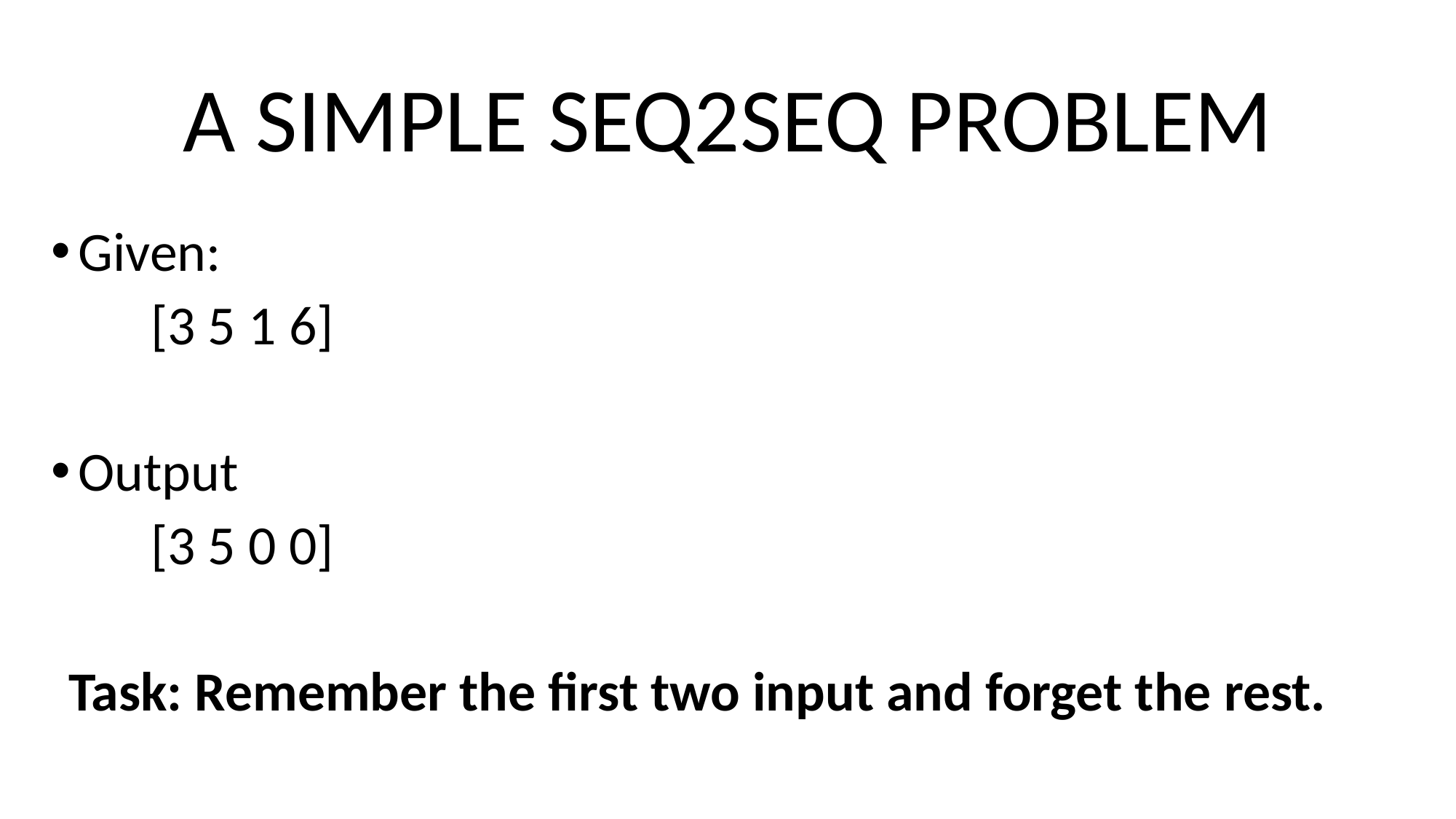

# A SIMPLE SEQ2SEQ PROBLEM
Given:
		[3 5 1 6]

Output
		[3 5 0 0]

Task: Remember the first two input and forget the rest.